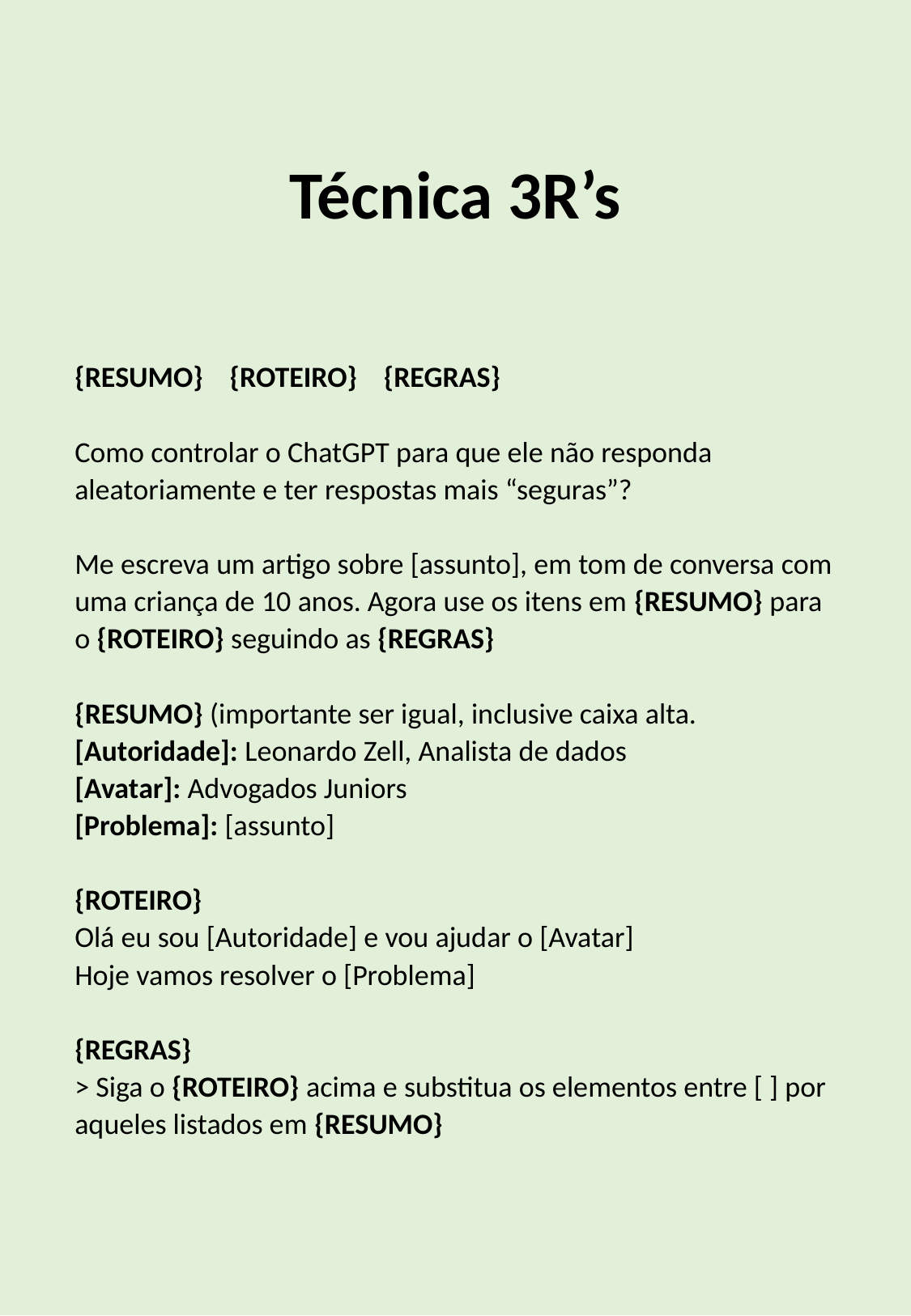

# Técnica 3R’s
{RESUMO}    {ROTEIRO}    {REGRAS}
Como controlar o ChatGPT para que ele não responda aleatoriamente e ter respostas mais “seguras”?
Me escreva um artigo sobre [assunto], em tom de conversa com uma criança de 10 anos. Agora use os itens em {RESUMO} para o {ROTEIRO} seguindo as {REGRAS}
{RESUMO} (importante ser igual, inclusive caixa alta.
[Autoridade]: Leonardo Zell, Analista de dados
[Avatar]: Advogados Juniors
[Problema]: [assunto]
{ROTEIRO}
Olá eu sou [Autoridade] e vou ajudar o [Avatar]
Hoje vamos resolver o [Problema]
{REGRAS}
> Siga o {ROTEIRO} acima e substitua os elementos entre [ ] por aqueles listados em {RESUMO}